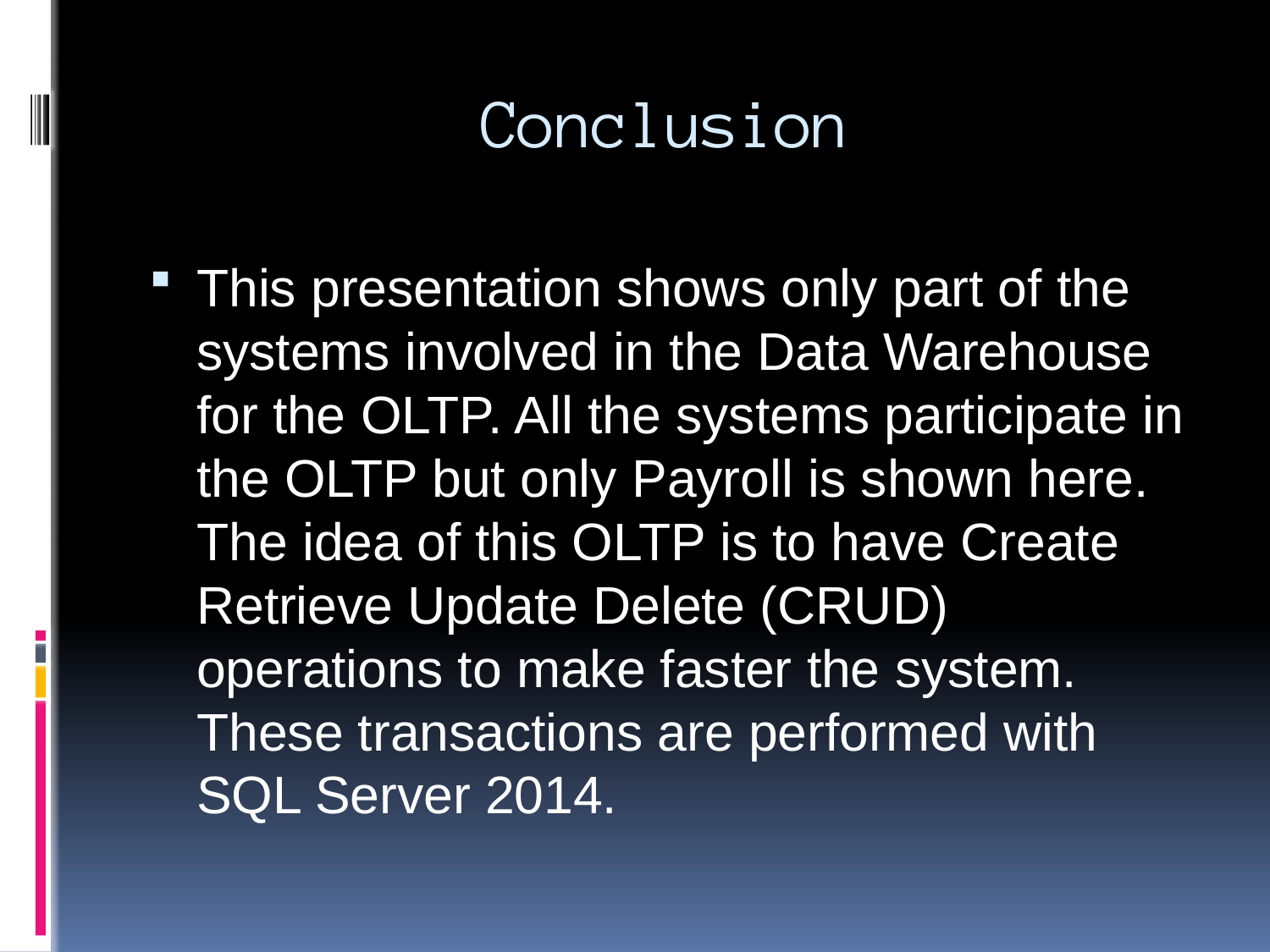

# Conclusion
This presentation shows only part of the systems involved in the Data Warehouse for the OLTP. All the systems participate in the OLTP but only Payroll is shown here. The idea of this OLTP is to have Create Retrieve Update Delete (CRUD) operations to make faster the system. These transactions are performed with SQL Server 2014.